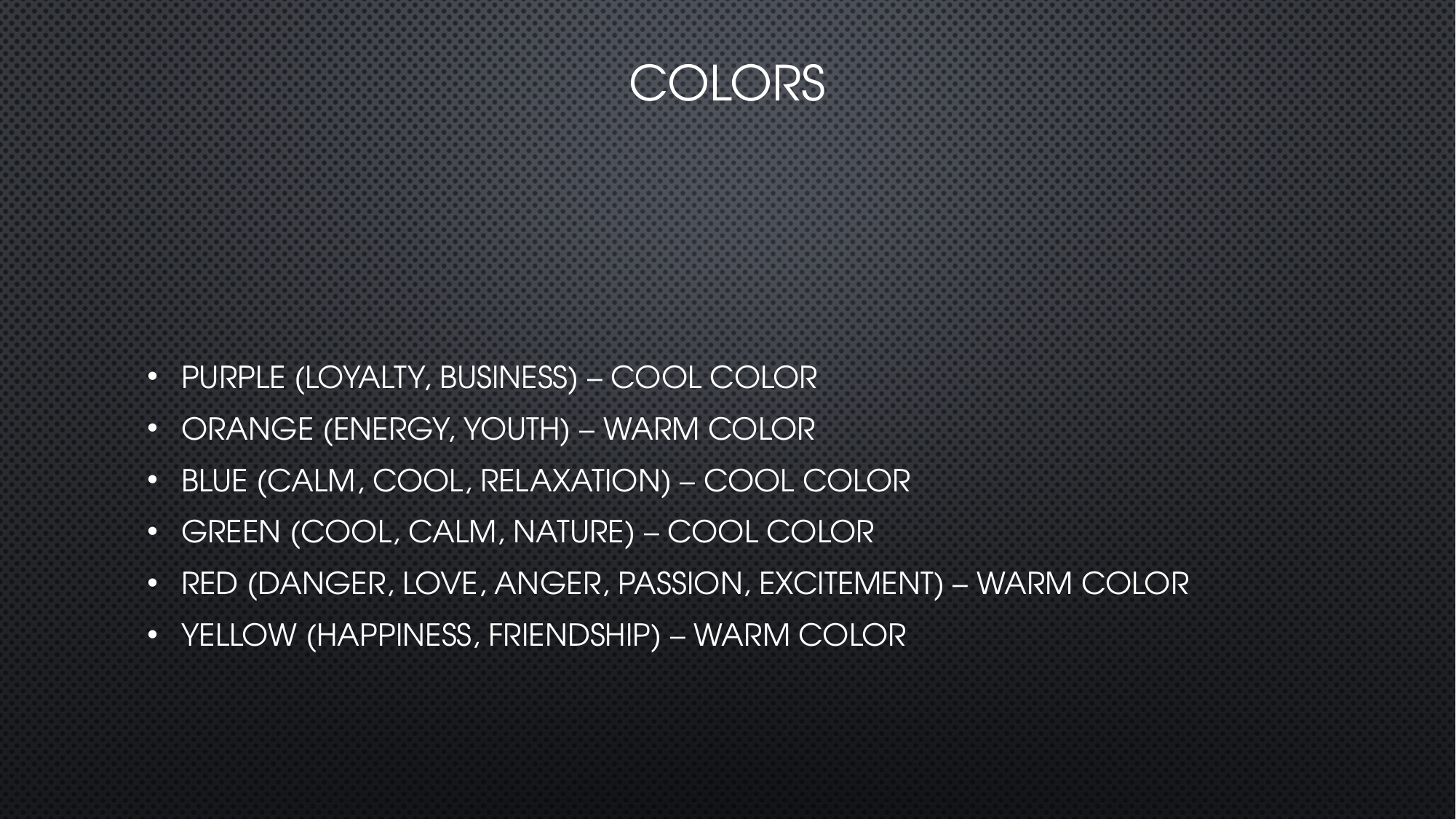

# Colors
Purple (Loyalty, Business) – cool color
Orange (Energy, youth) – warm color
Blue (Calm, cool, relaxation) – cool color
Green (Cool, calm, nature) – cool color
Red (Danger, love, anger, passion, excitement) – warm color
Yellow (Happiness, friendship) – warm color